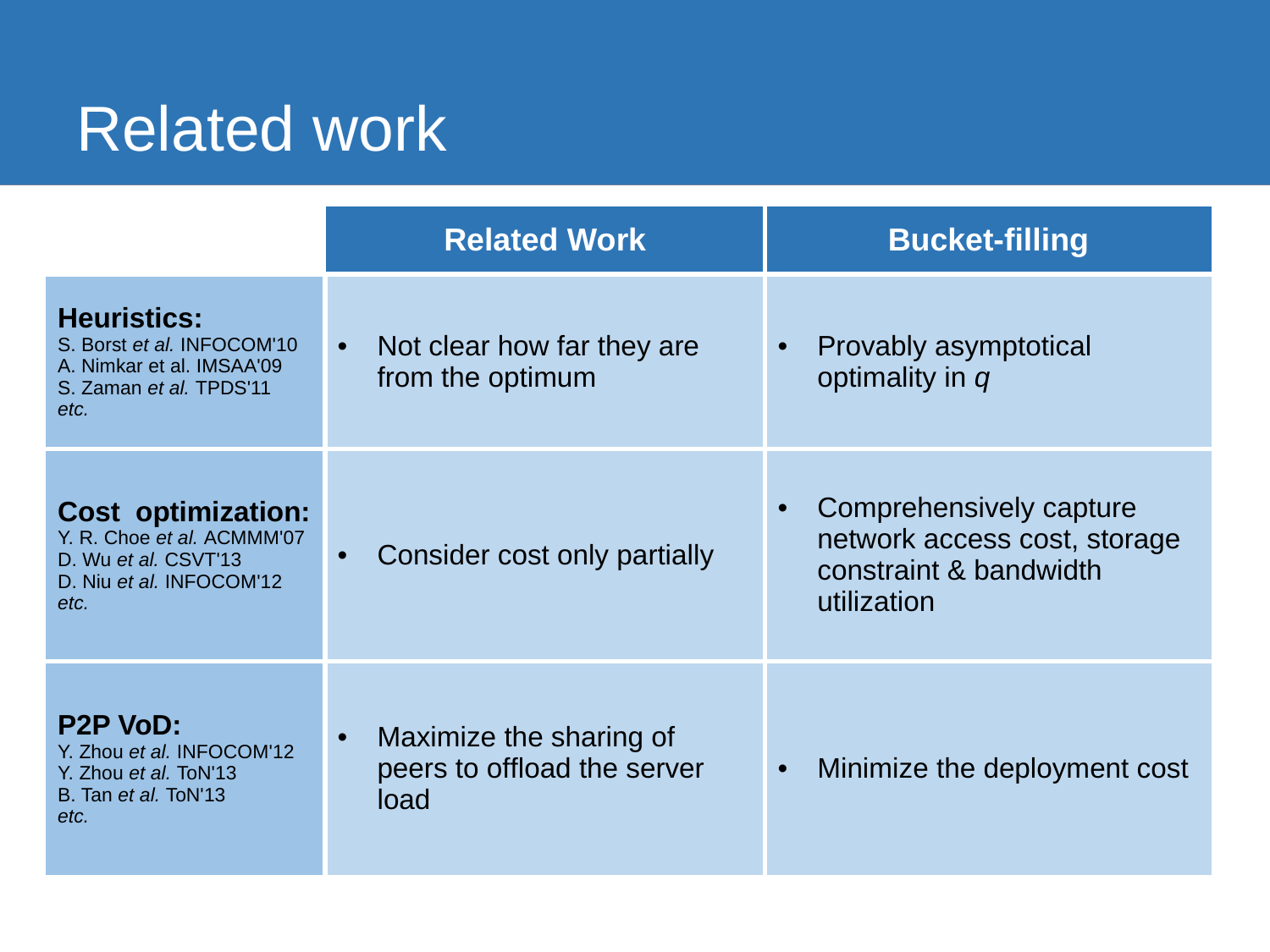

11
# Related work
|  | Related Work | Bucket-filling |
| --- | --- | --- |
| Heuristics: S. Borst et al. INFOCOM'10 A. Nimkar et al. IMSAA'09 S. Zaman et al. TPDS'11 etc. | Not clear how far they are from the optimum | Provably asymptotical optimality in q |
| Cost optimization: Y. R. Choe et al. ACMMM'07 D. Wu et al. CSVT'13 D. Niu et al. INFOCOM'12 etc. | Consider cost only partially | Comprehensively capture network access cost, storage constraint & bandwidth utilization |
| P2P VoD: Y. Zhou et al. INFOCOM'12 Y. Zhou et al. ToN'13 B. Tan et al. ToN'13 etc. | Maximize the sharing of peers to ofﬂoad the server load | Minimize the deployment cost |